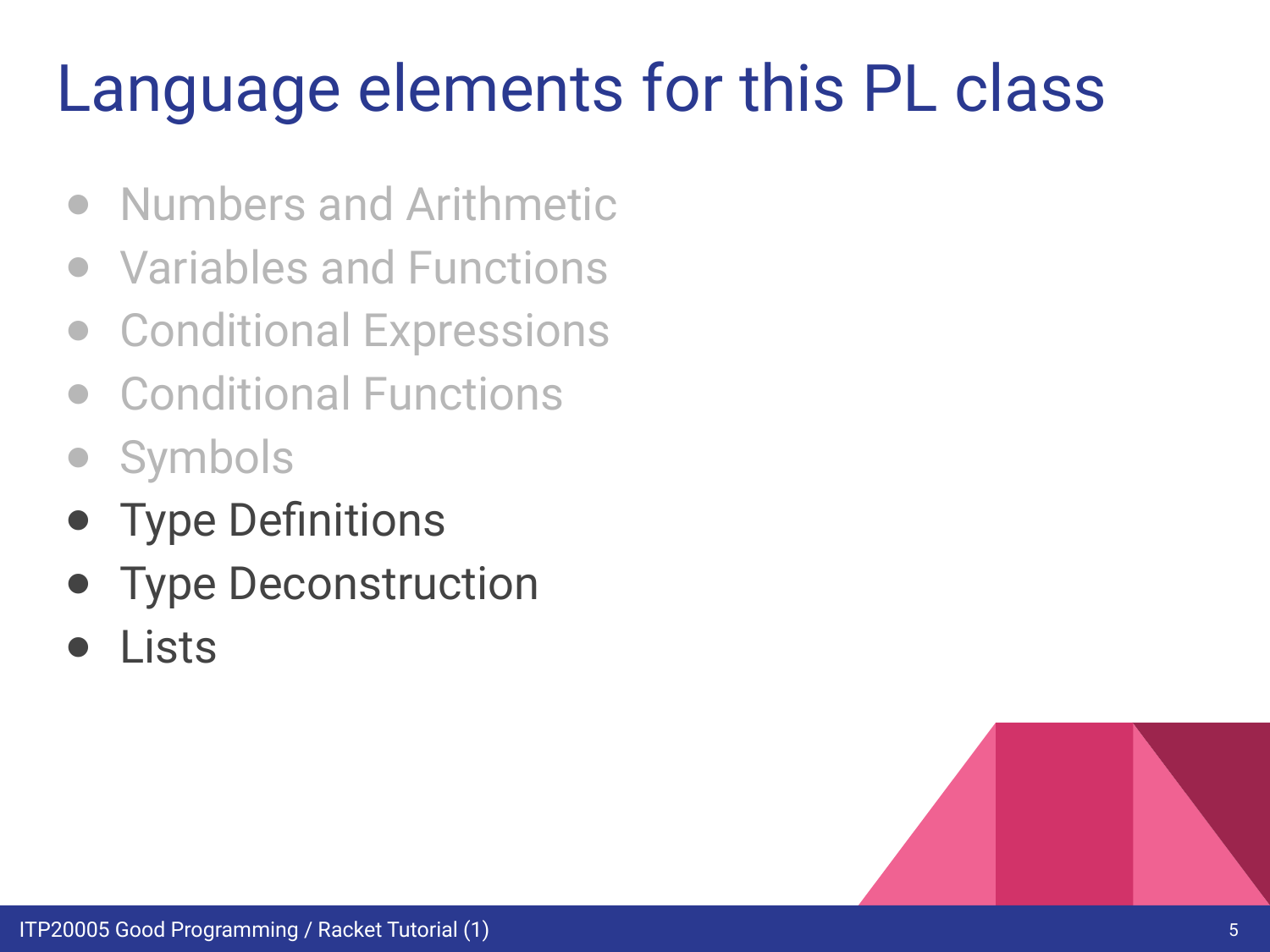

# Language elements for this PL class
Numbers and Arithmetic
Variables and Functions
Conditional Expressions
Conditional Functions
Symbols
Type Definitions
Type Deconstruction
Lists
5